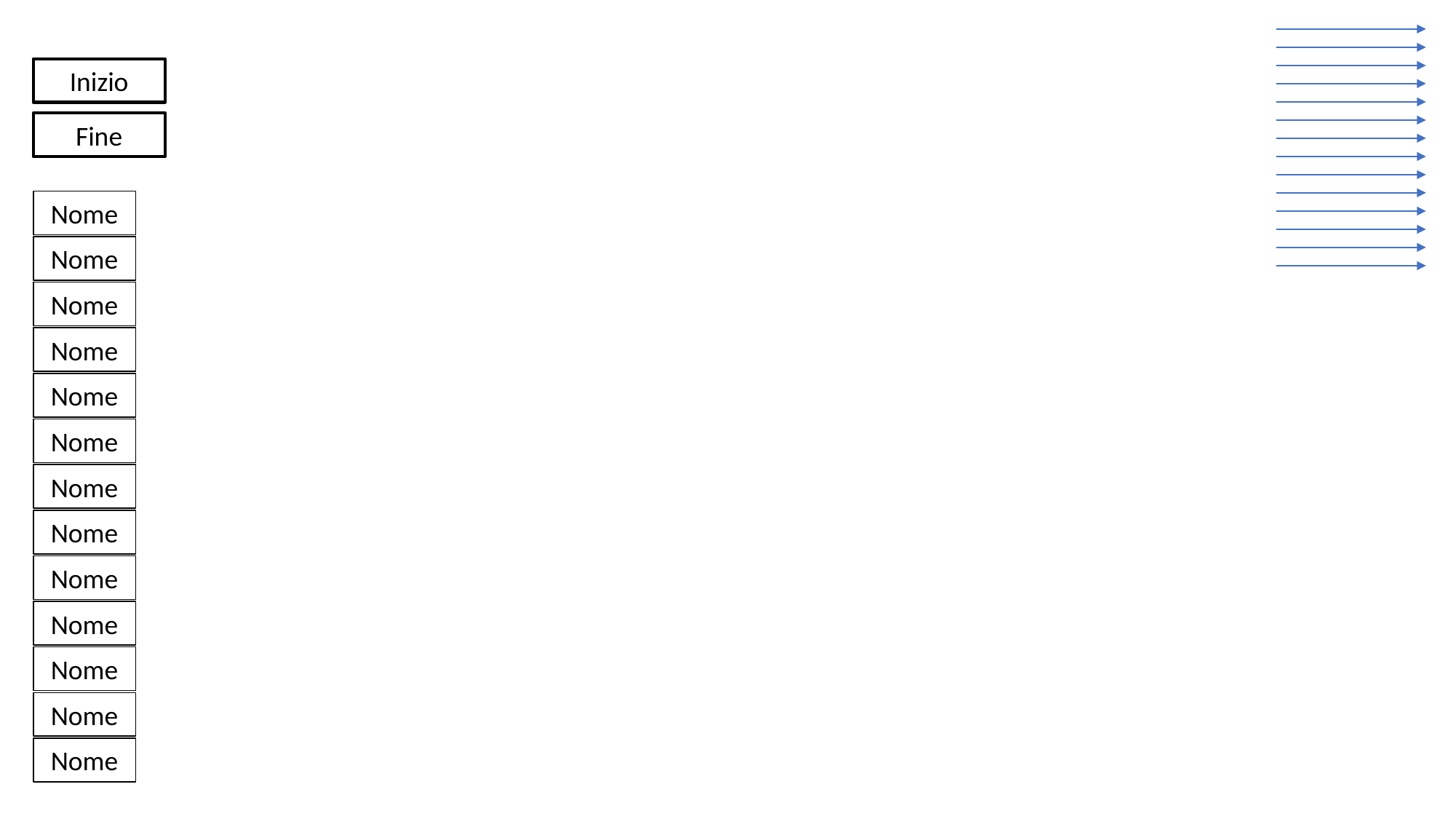

Inizio
Fine
Nome
Nome
Nome
Nome
Nome
Nome
Nome
Nome
Nome
Nome
Nome
Nome
Nome